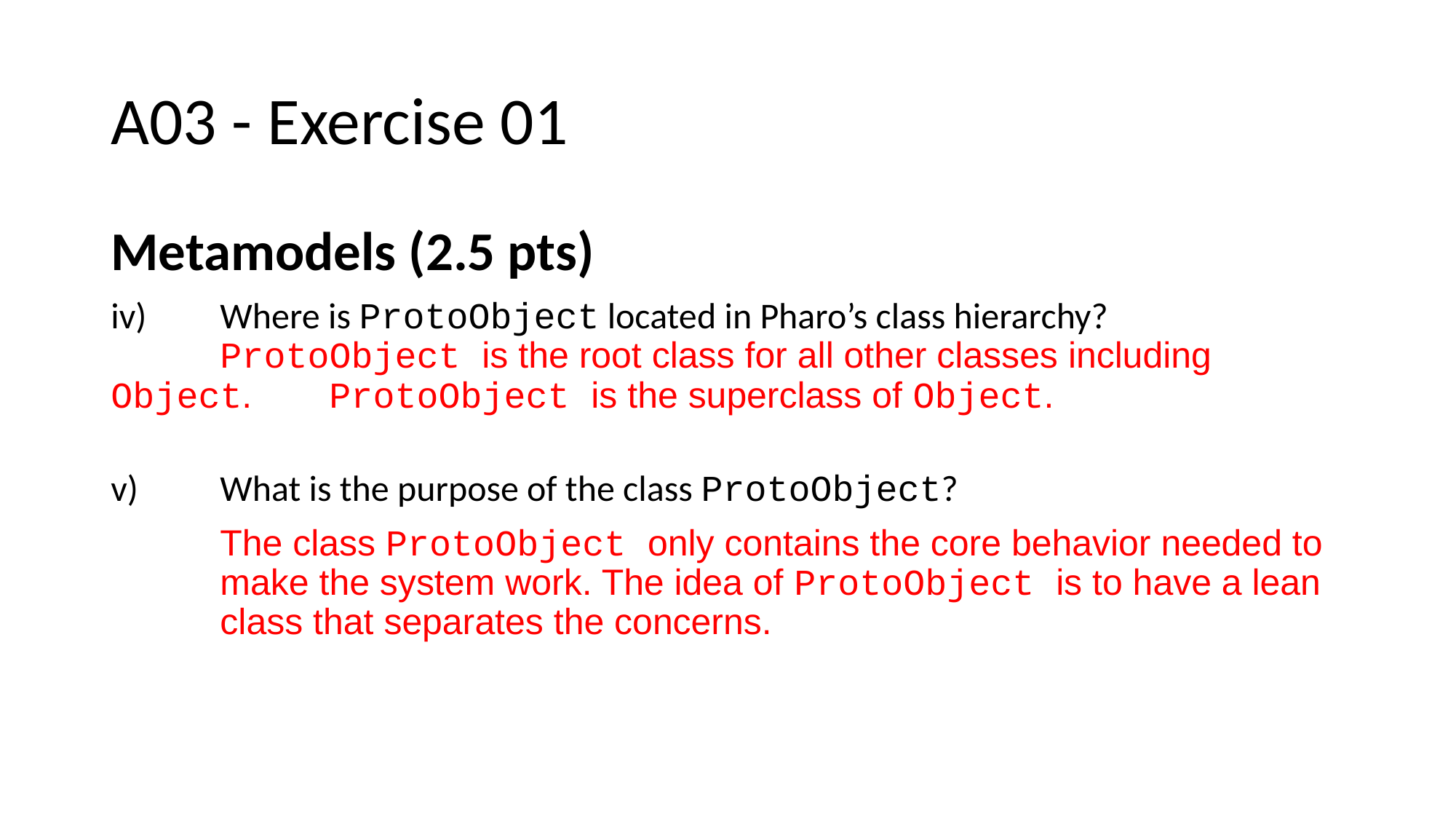

# A03 - Exercise 01
Metamodels (2.5 pts)
iv)	Where is ProtoObject located in Pharo’s class hierarchy?
	ProtoObject is the root class for all other classes including Object. 	ProtoObject is the superclass of Object.
v)	What is the purpose of the class ProtoObject?
	The class ProtoObject only contains the core behavior needed to 	make the system work. The idea of ProtoObject is to have a lean 	class that separates the concerns.